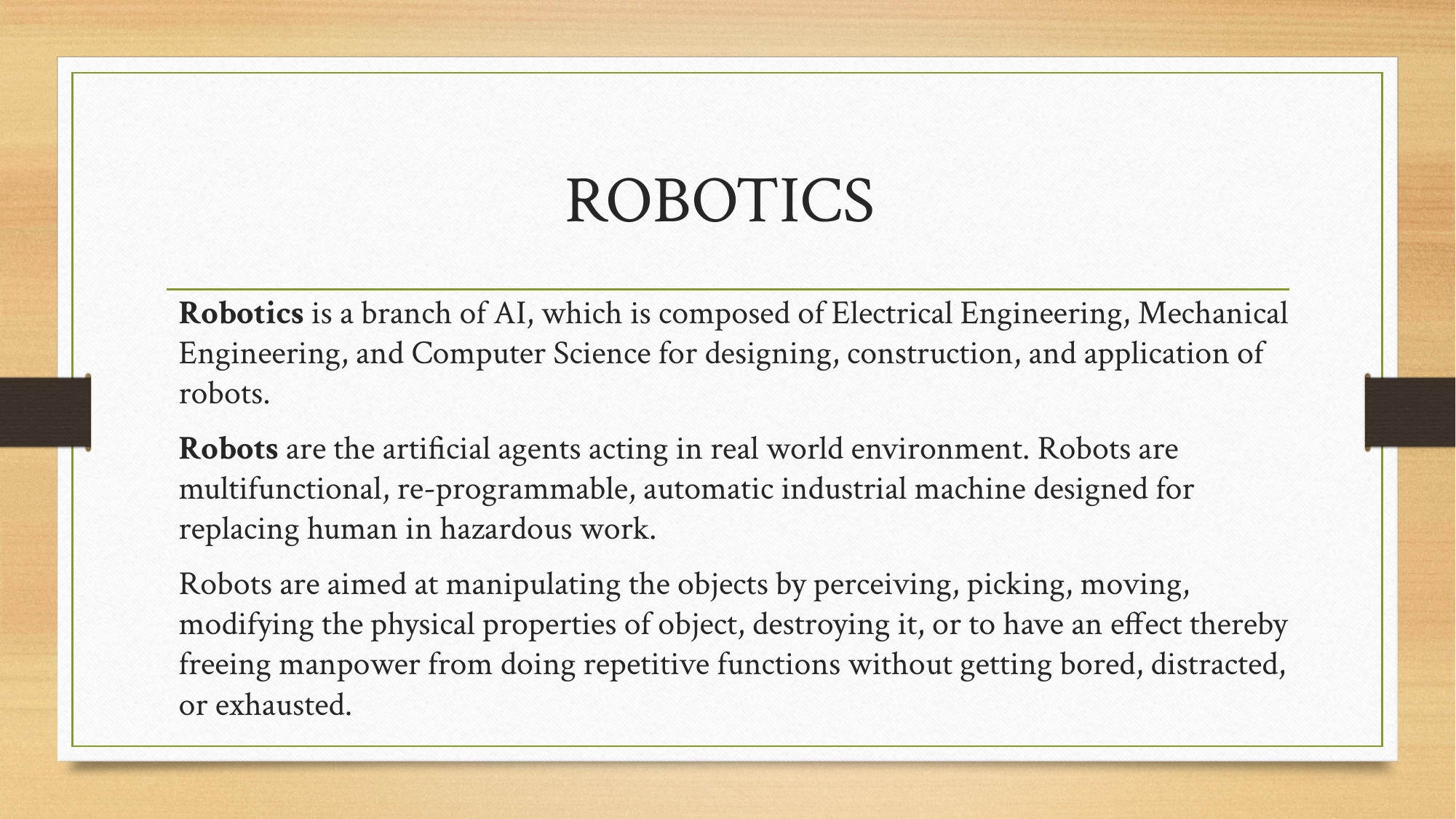

# ROBOTICS
Robotics is a branch of AI, which is composed of Electrical Engineering, Mechanical Engineering, and Computer Science for designing, construction, and application of robots.
Robots are the artificial agents acting in real world environment. Robots are multifunctional, re-programmable, automatic industrial machine designed for replacing human in hazardous work.
Robots are aimed at manipulating the objects by perceiving, picking, moving, modifying the physical properties of object, destroying it, or to have an effect thereby freeing manpower from doing repetitive functions without getting bored, distracted, or exhausted.